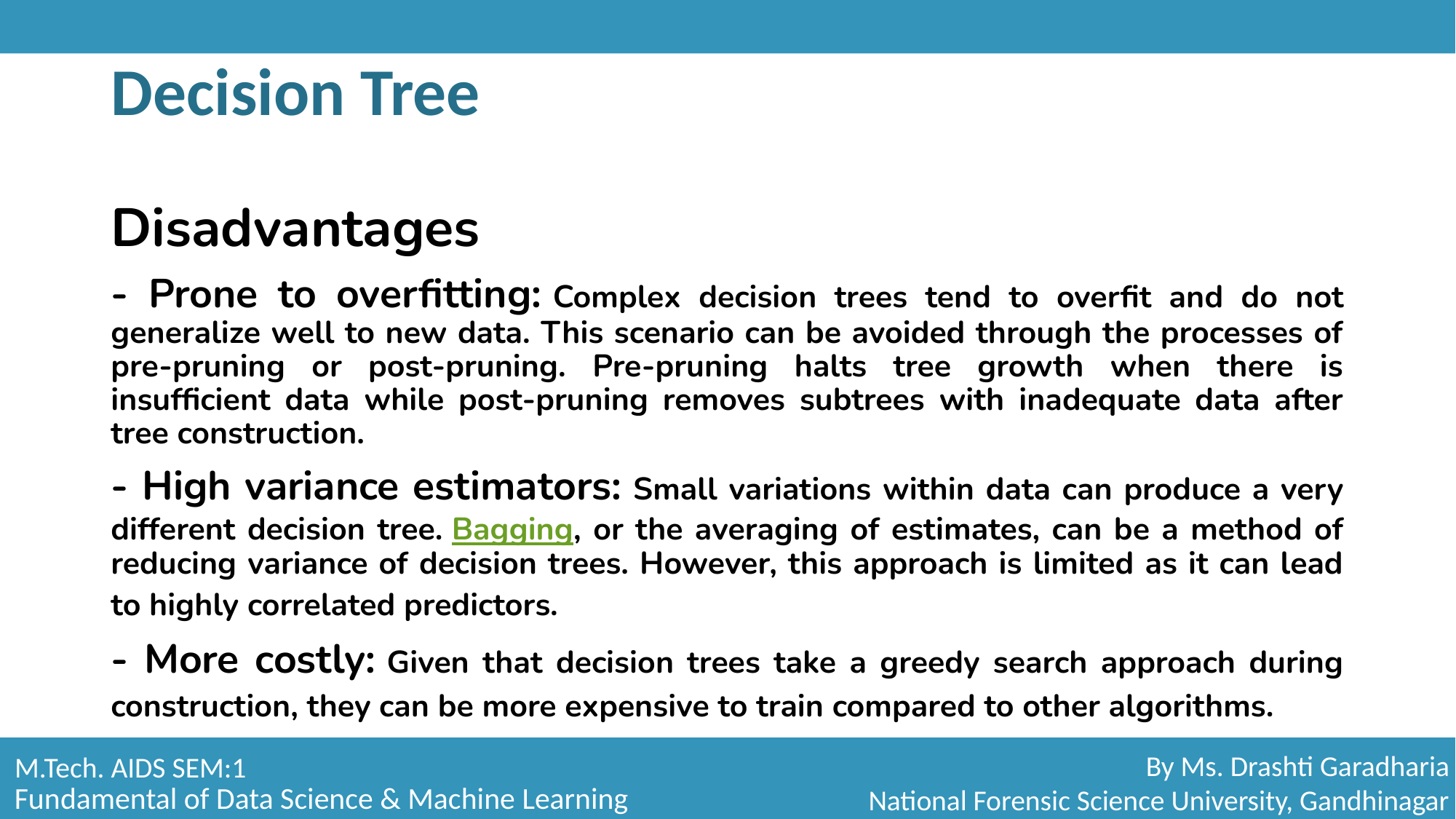

# Decision Tree
Disadvantages
- Prone to overfitting: Complex decision trees tend to overfit and do not generalize well to new data. This scenario can be avoided through the processes of pre-pruning or post-pruning. Pre-pruning halts tree growth when there is insufficient data while post-pruning removes subtrees with inadequate data after tree construction.
- High variance estimators: Small variations within data can produce a very different decision tree. Bagging, or the averaging of estimates, can be a method of reducing variance of decision trees. However, this approach is limited as it can lead to highly correlated predictors.
- More costly: Given that decision trees take a greedy search approach during construction, they can be more expensive to train compared to other algorithms.